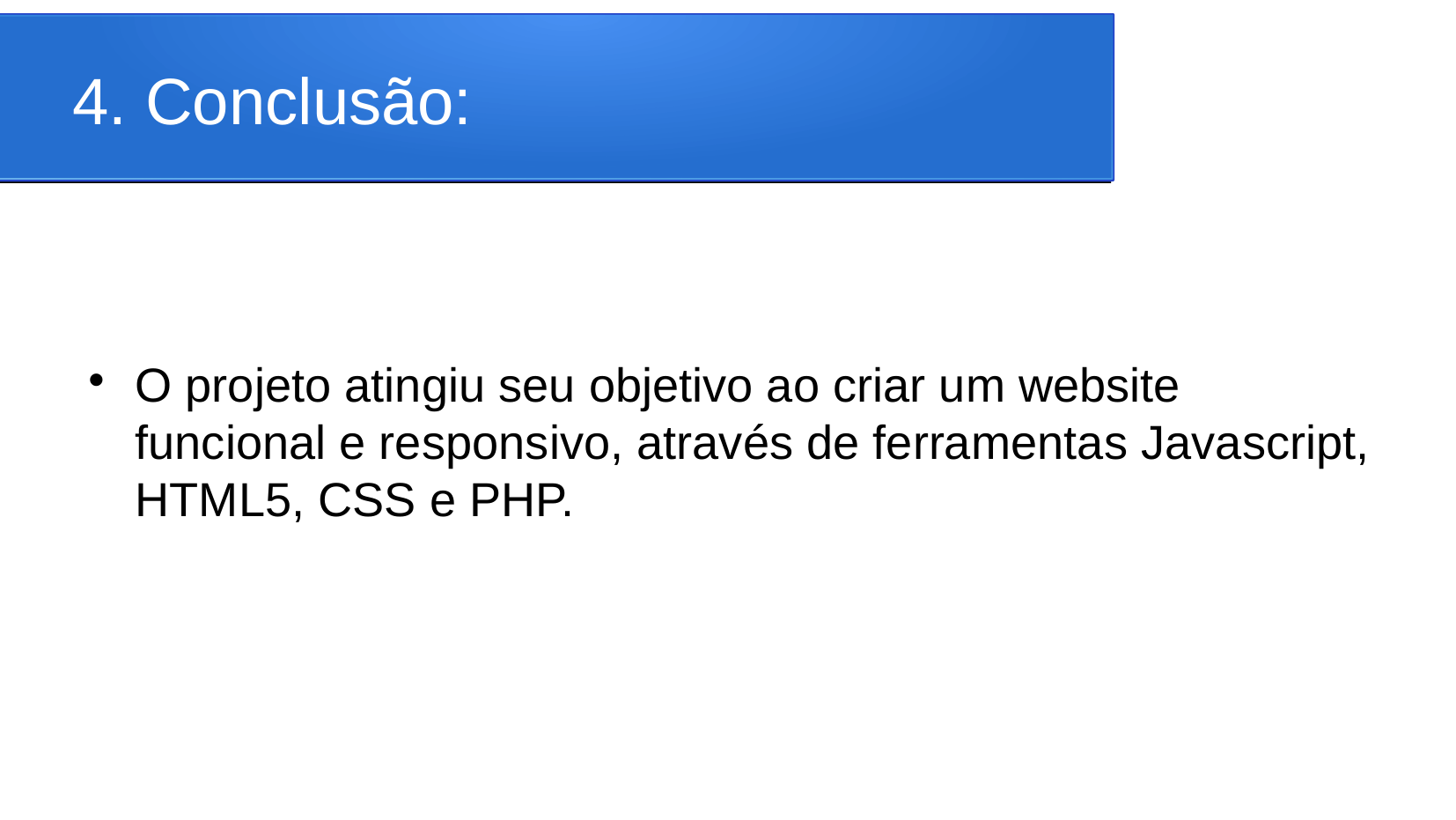

4. Conclusão:

O projeto atingiu seu objetivo ao criar um website funcional e responsivo, através de ferramentas Javascript, HTML5, CSS e PHP.